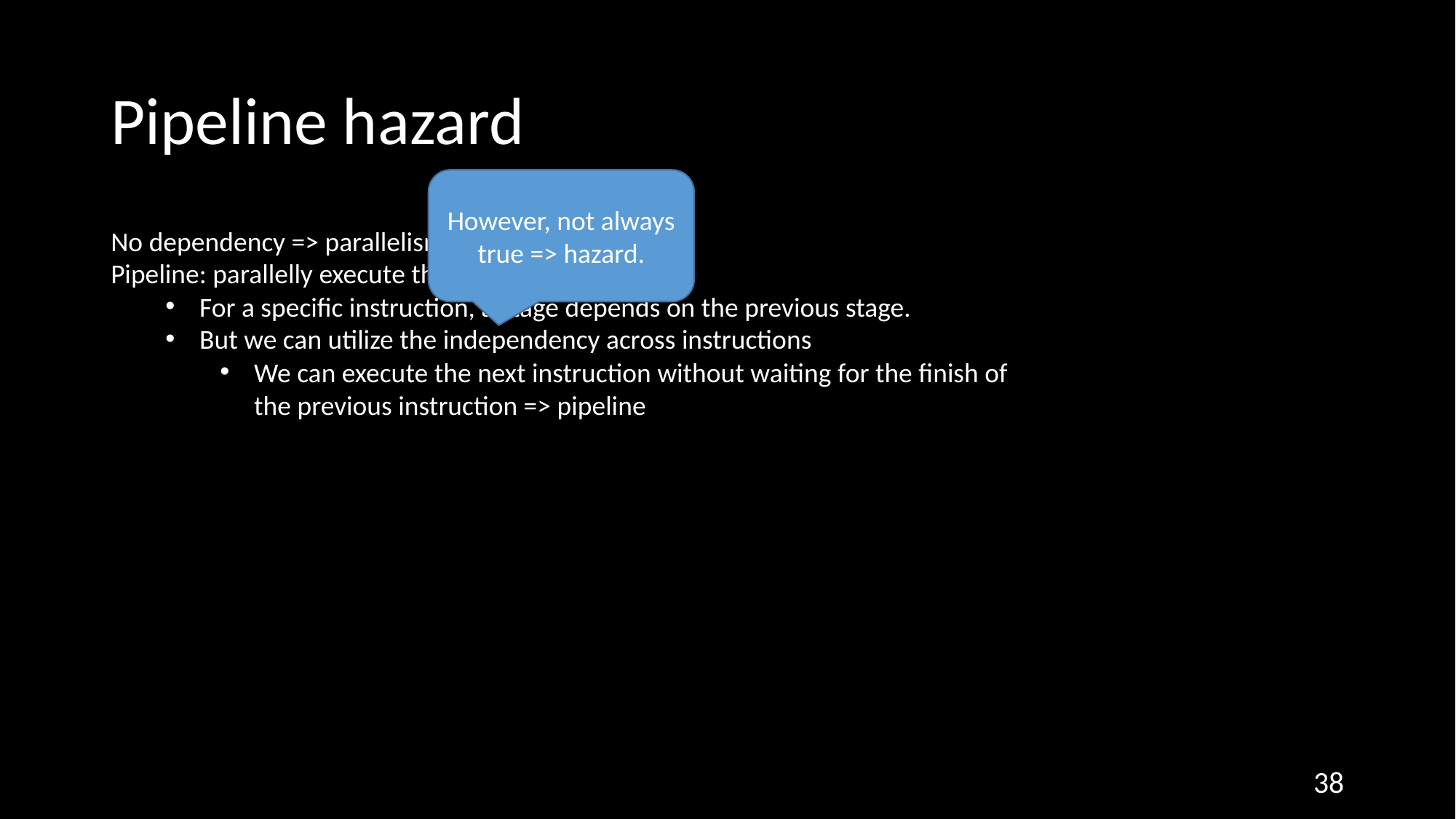

# Pipeline hazard
However, not always true => hazard.
No dependency => parallelism
Pipeline: parallelly execute the instructions:
For a specific instruction, a stage depends on the previous stage.
But we can utilize the independency across instructions
We can execute the next instruction without waiting for the finish of the previous instruction => pipeline
38